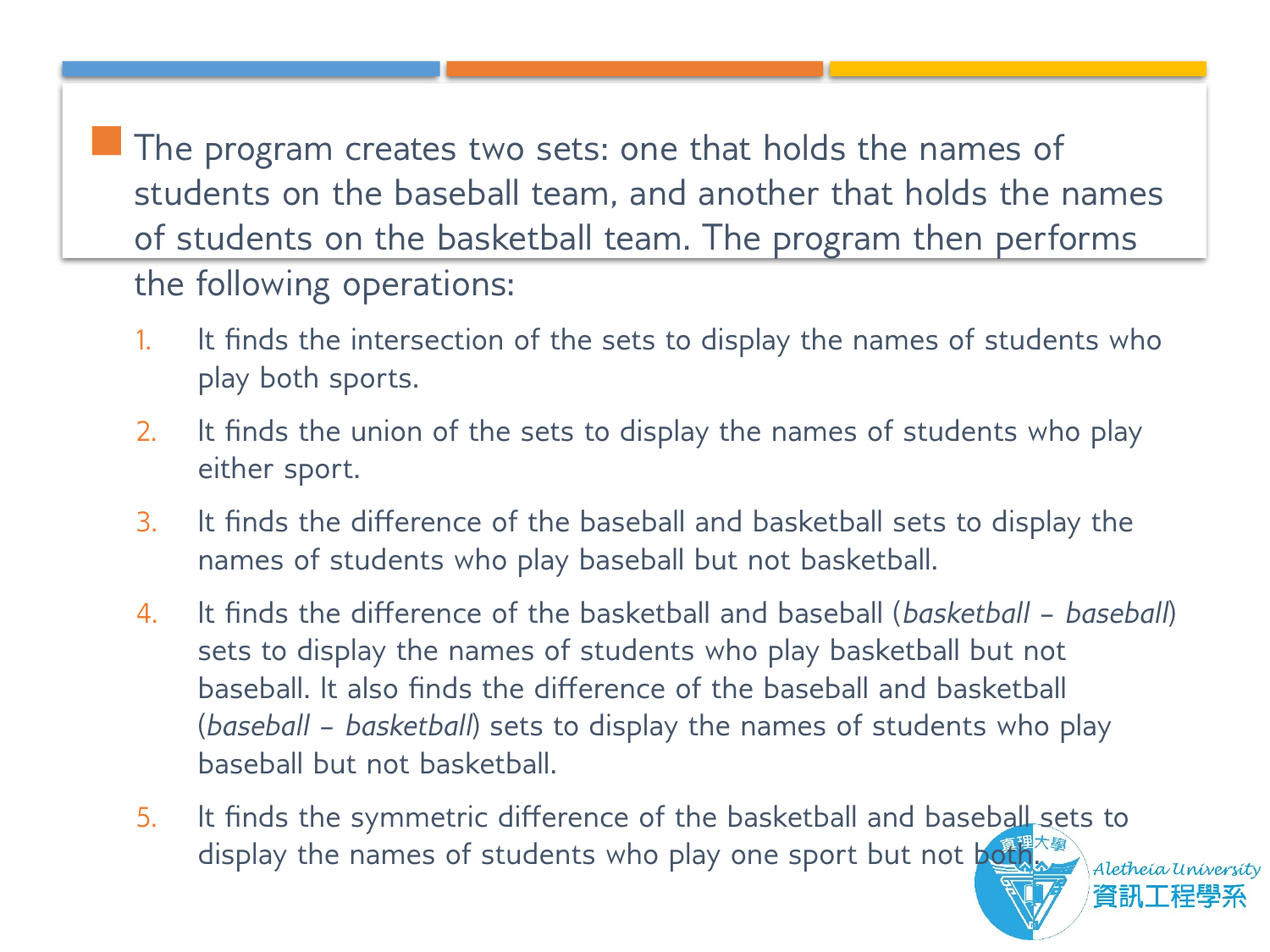

The program creates two sets: one that holds the names of students on the baseball team, and another that holds the names of students on the basketball team. The program then performs the following operations:
It finds the intersection of the sets to display the names of students who play both sports.
It finds the union of the sets to display the names of students who play either sport.
It finds the difference of the baseball and basketball sets to display the names of students who play baseball but not basketball.
It finds the difference of the basketball and baseball (basketball – baseball) sets to display the names of students who play basketball but not baseball. It also finds the difference of the baseball and basketball (baseball – basketball) sets to display the names of students who play baseball but not basketball.
It finds the symmetric difference of the basketball and baseball sets to display the names of students who play one sport but not both.